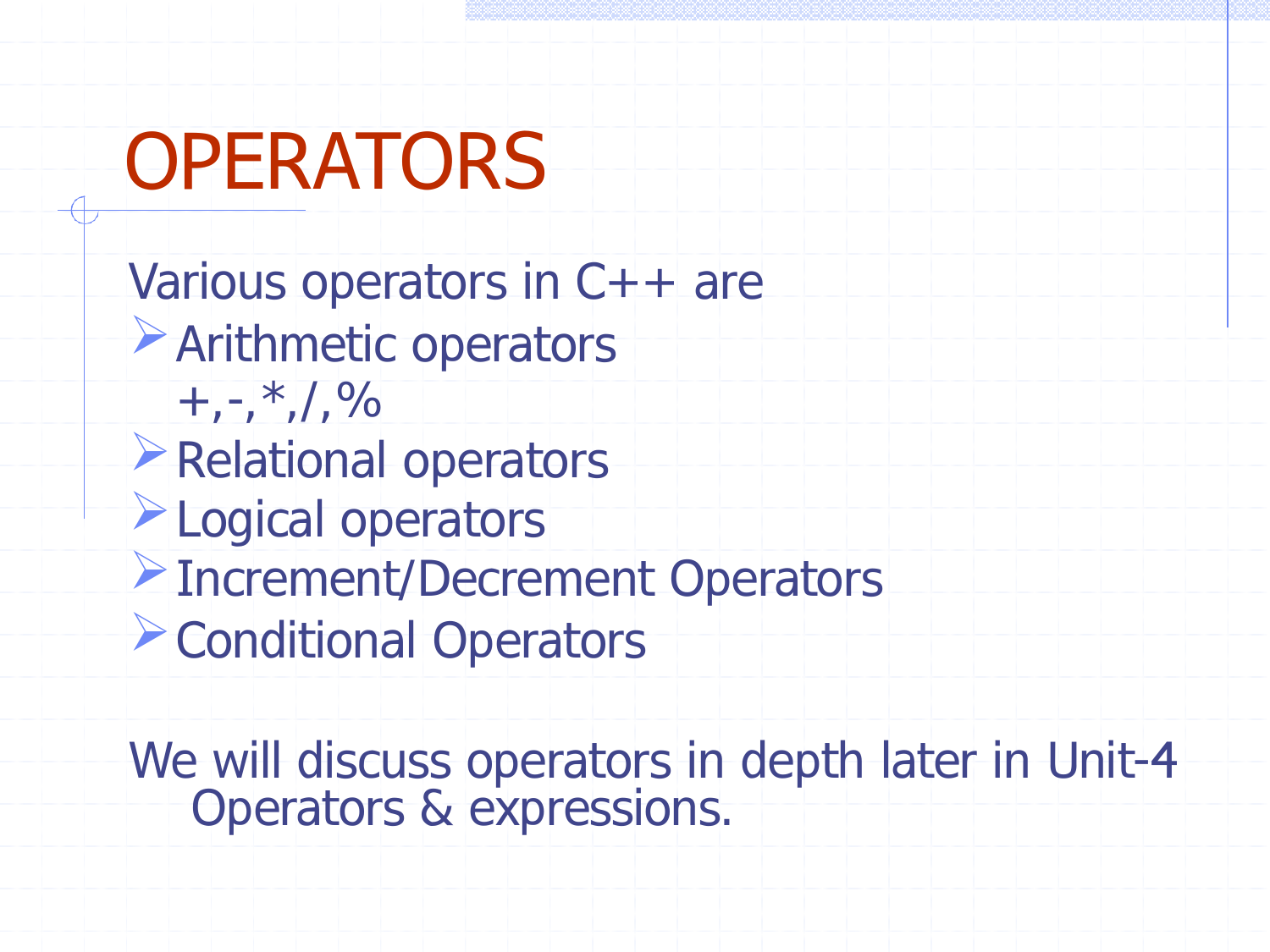

# OPERATORS

Various operators in C++ are
Arithmetic operators
+,-,*,/,%
Relational operators
Logical operators
Increment/Decrement Operators
Conditional Operators

We will discuss operators in depth later in Unit-4  Operators & expressions.